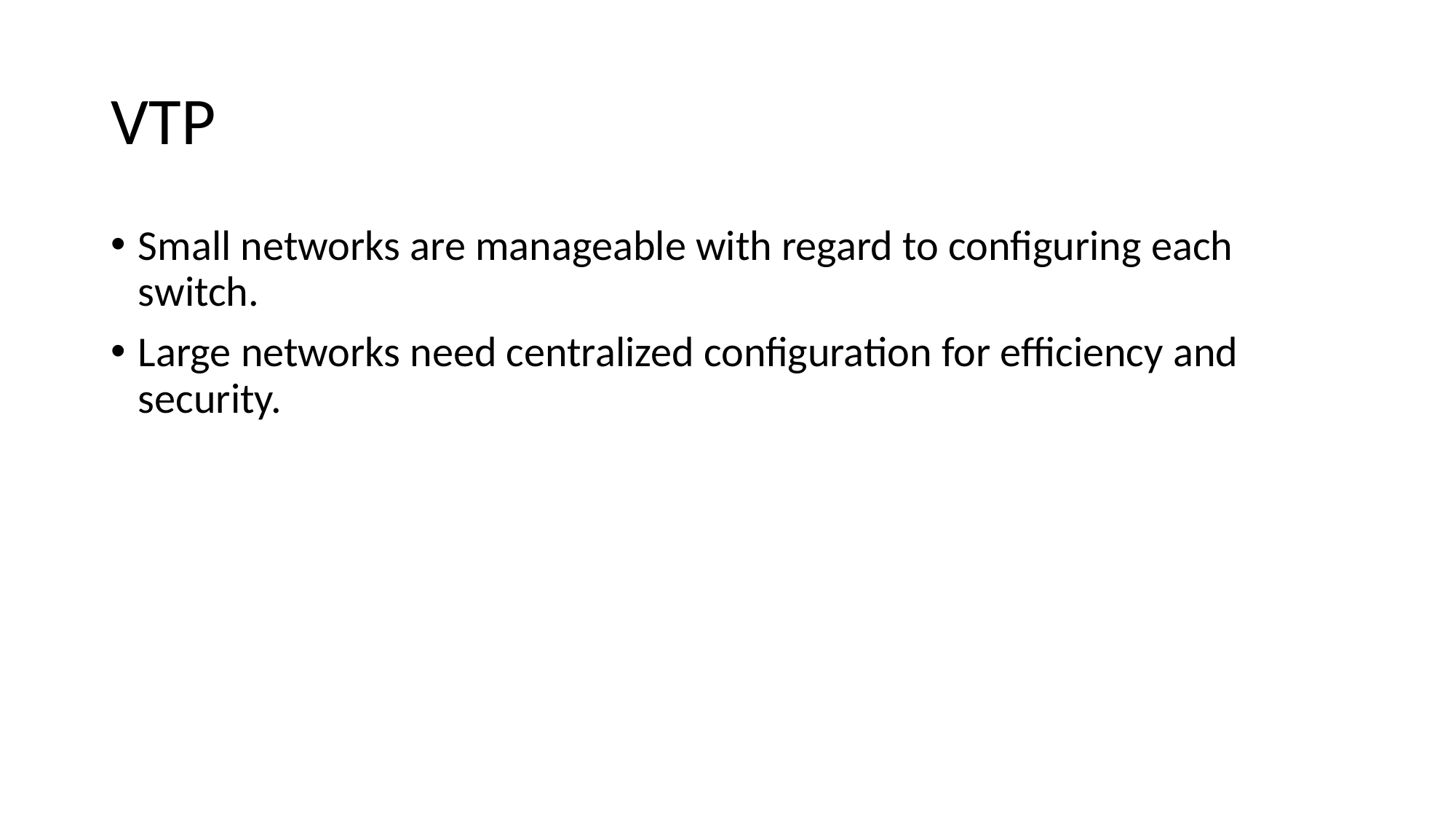

# VTP
Small networks are manageable with regard to configuring each switch.
Large networks need centralized configuration for efficiency and security.